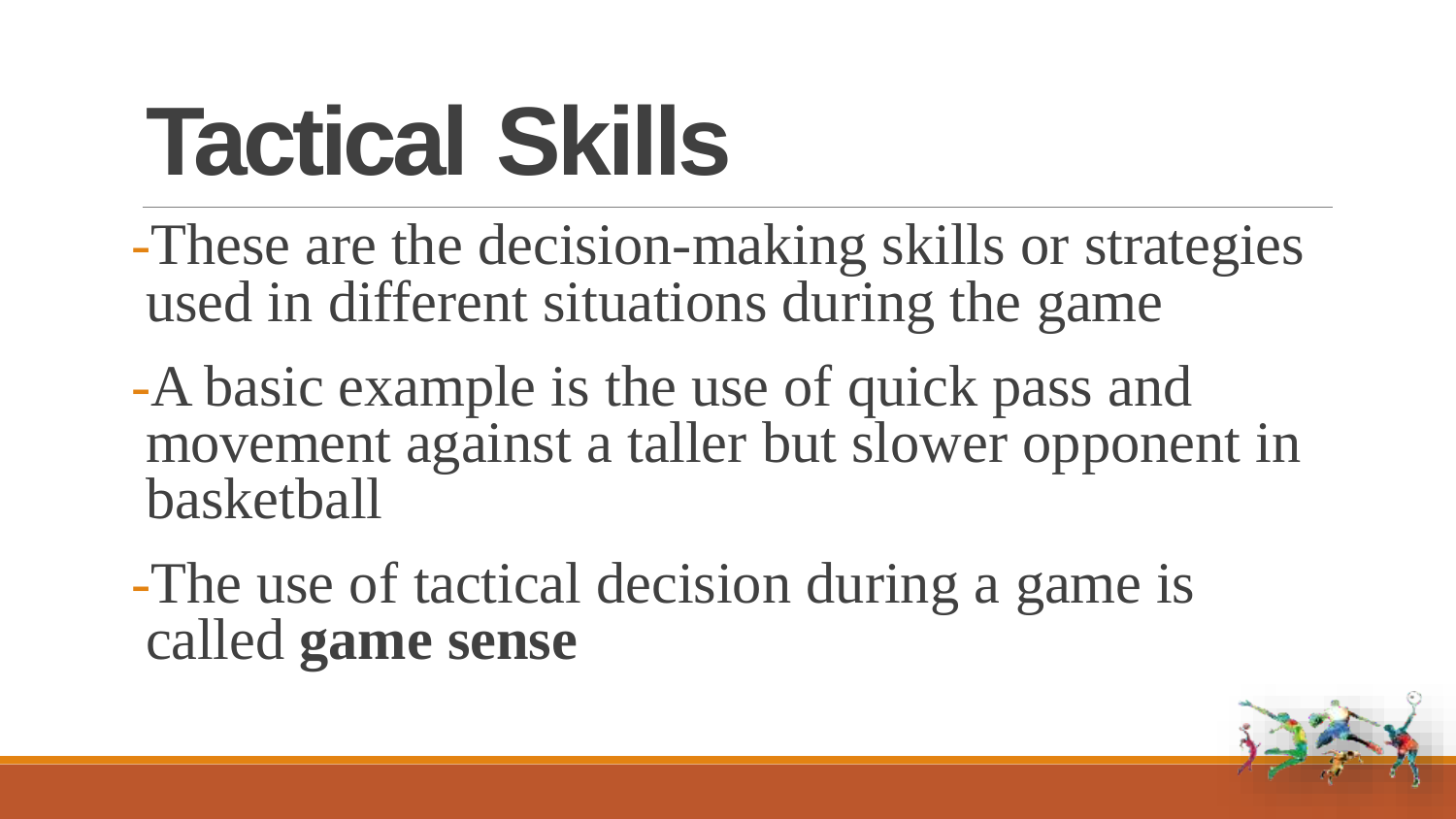

# Tactical Skills
-These are the decision-making skills or strategies  used in different situations during the game
-A basic example is the use of quick pass and  movement against a taller but slower opponent in  basketball
-The use of tactical decision during a game is  called game sense